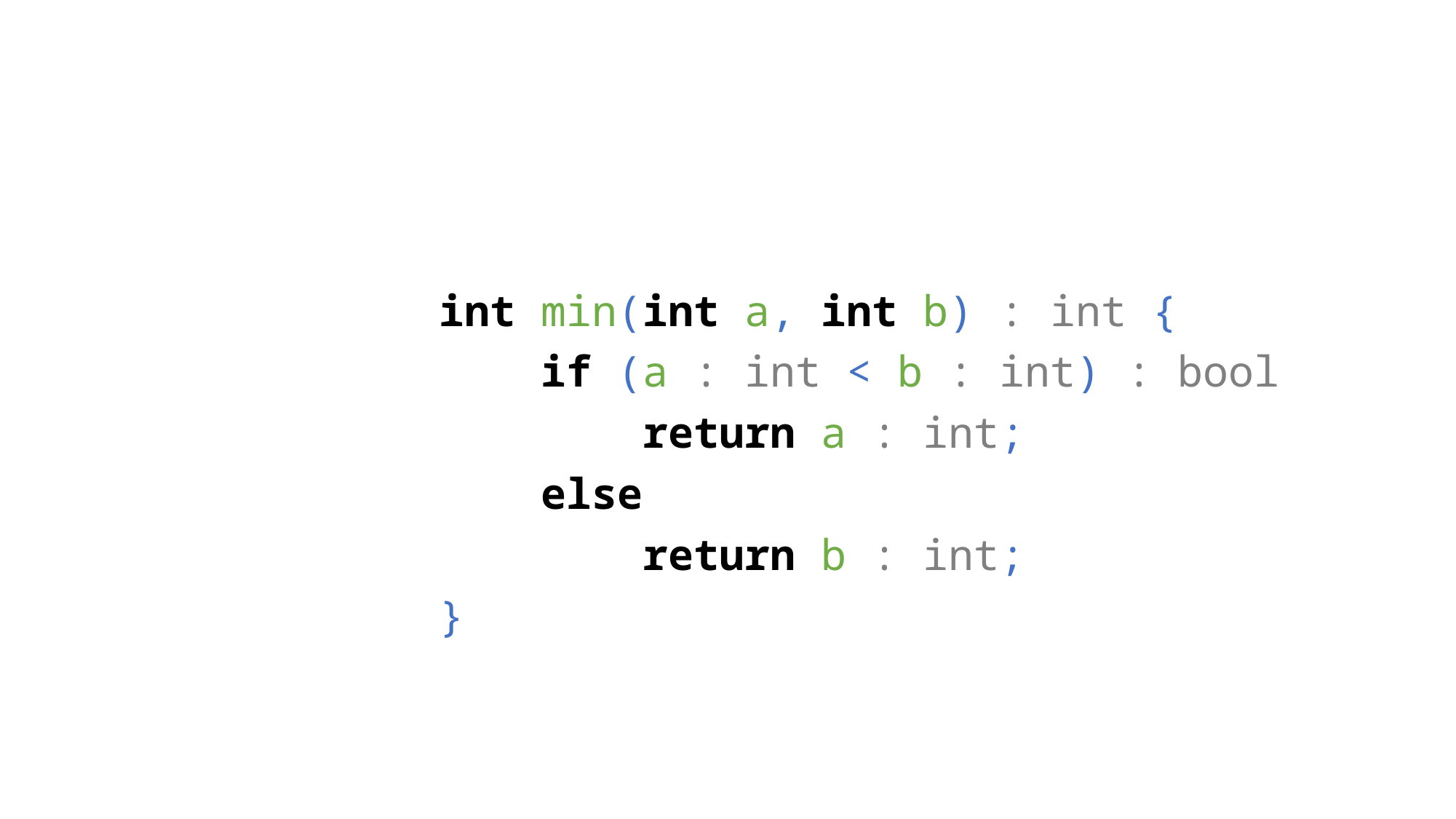

int min(int a, int b) : int {
    if (a : int < b : int) : bool
        return a : int;
    else
        return b : int;
}